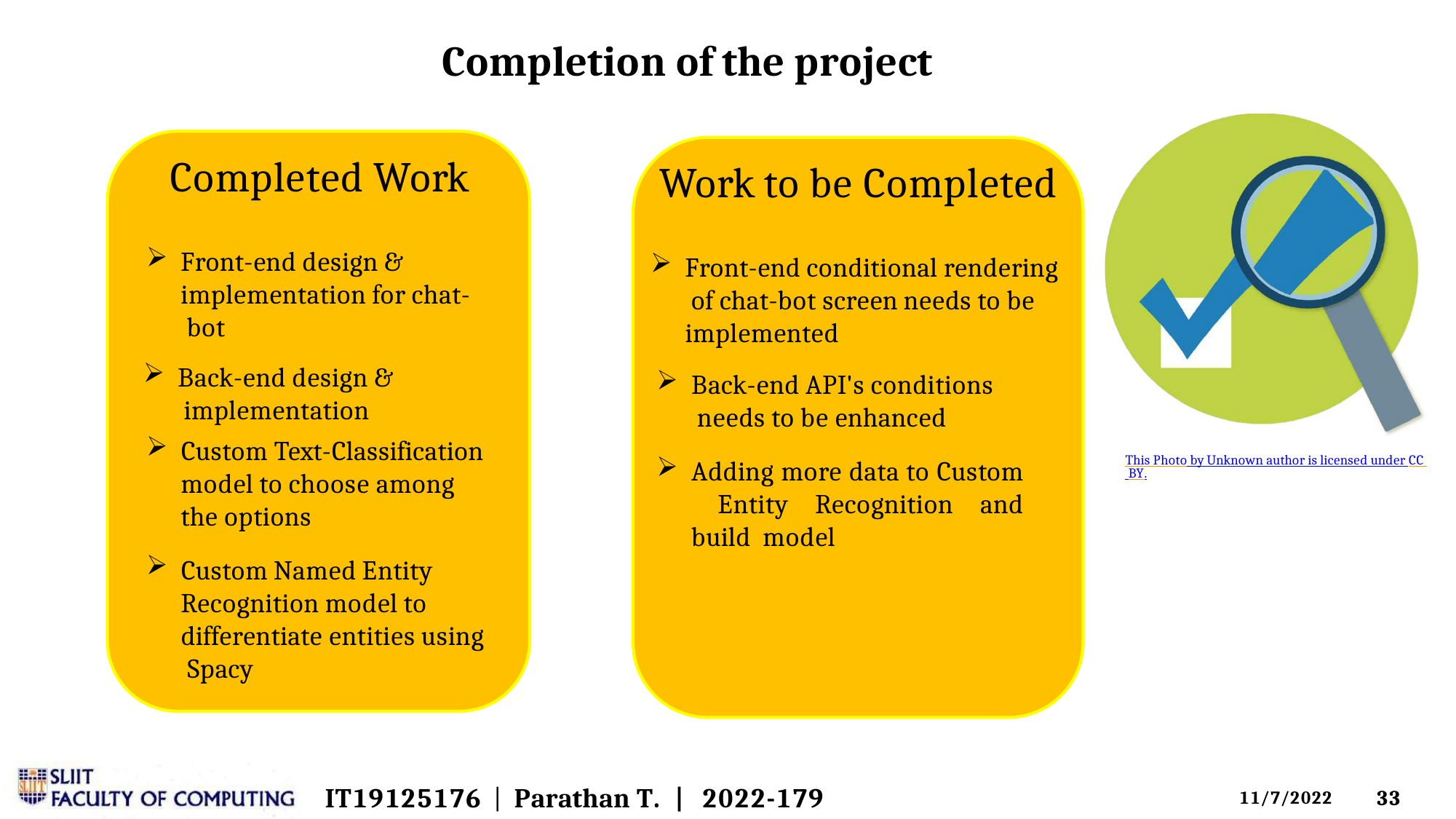

# Completion of the project

Completed Work
Work to be Completed
Front-end design &  implementation for chat-  bot
Back-end design &  implementation
Custom Text-Classification  model to choose among  the options
Custom Named Entity  Recognition model to  differentiate entities using  Spacy
Front-end conditional rendering  of chat-bot screen needs to be  implemented
Back-end API's conditions  needs to be enhanced
Adding more data to Custom  Entity Recognition and build  model
This Photo by Unknown author is licensed under CC  BY.
IT19125176  |  Parathan T.	|	2022-179
33
11/7/2022